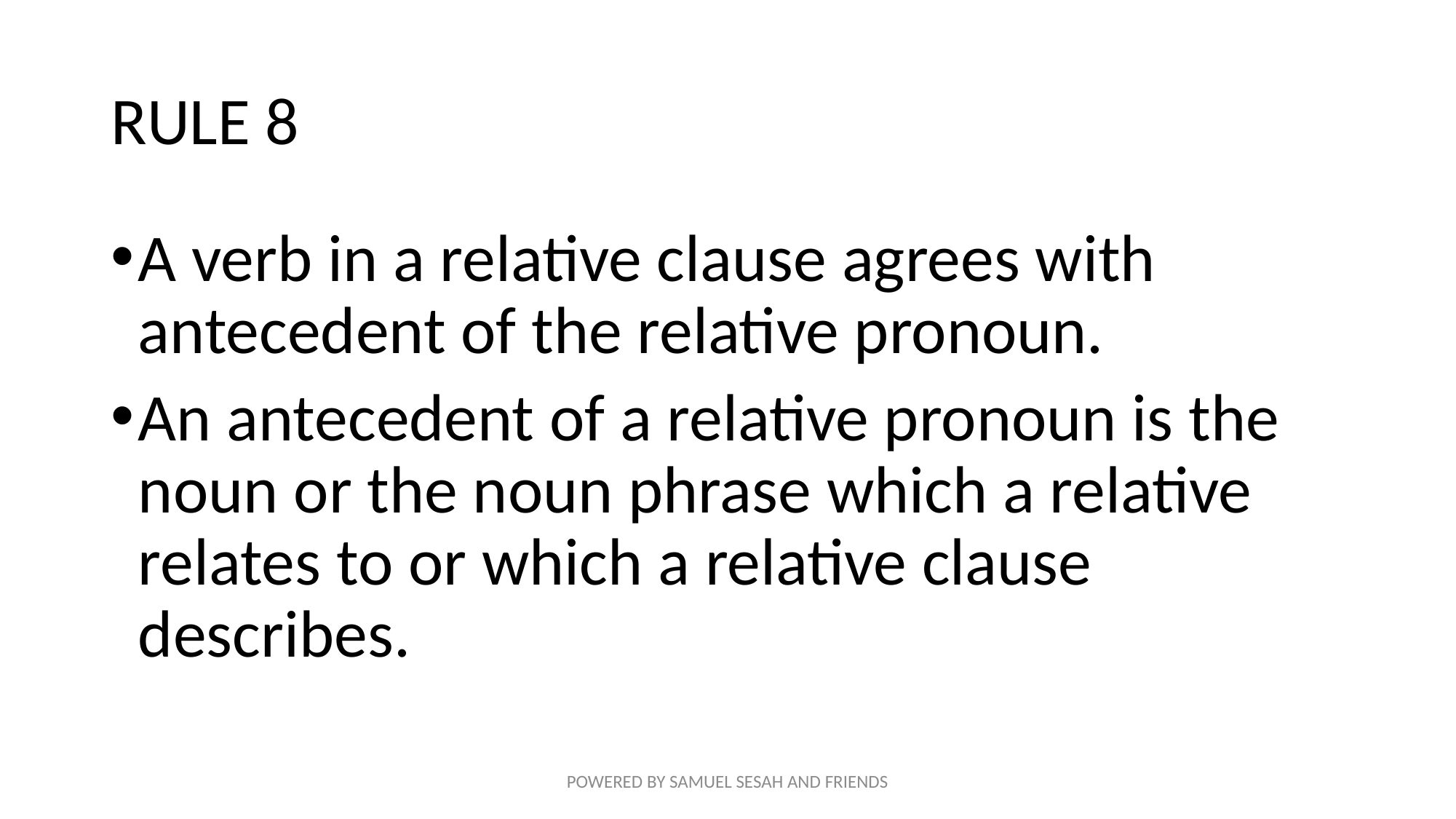

# RULE 8
A verb in a relative clause agrees with antecedent of the relative pronoun.
An antecedent of a relative pronoun is the noun or the noun phrase which a relative relates to or which a relative clause describes.
POWERED BY SAMUEL SESAH AND FRIENDS